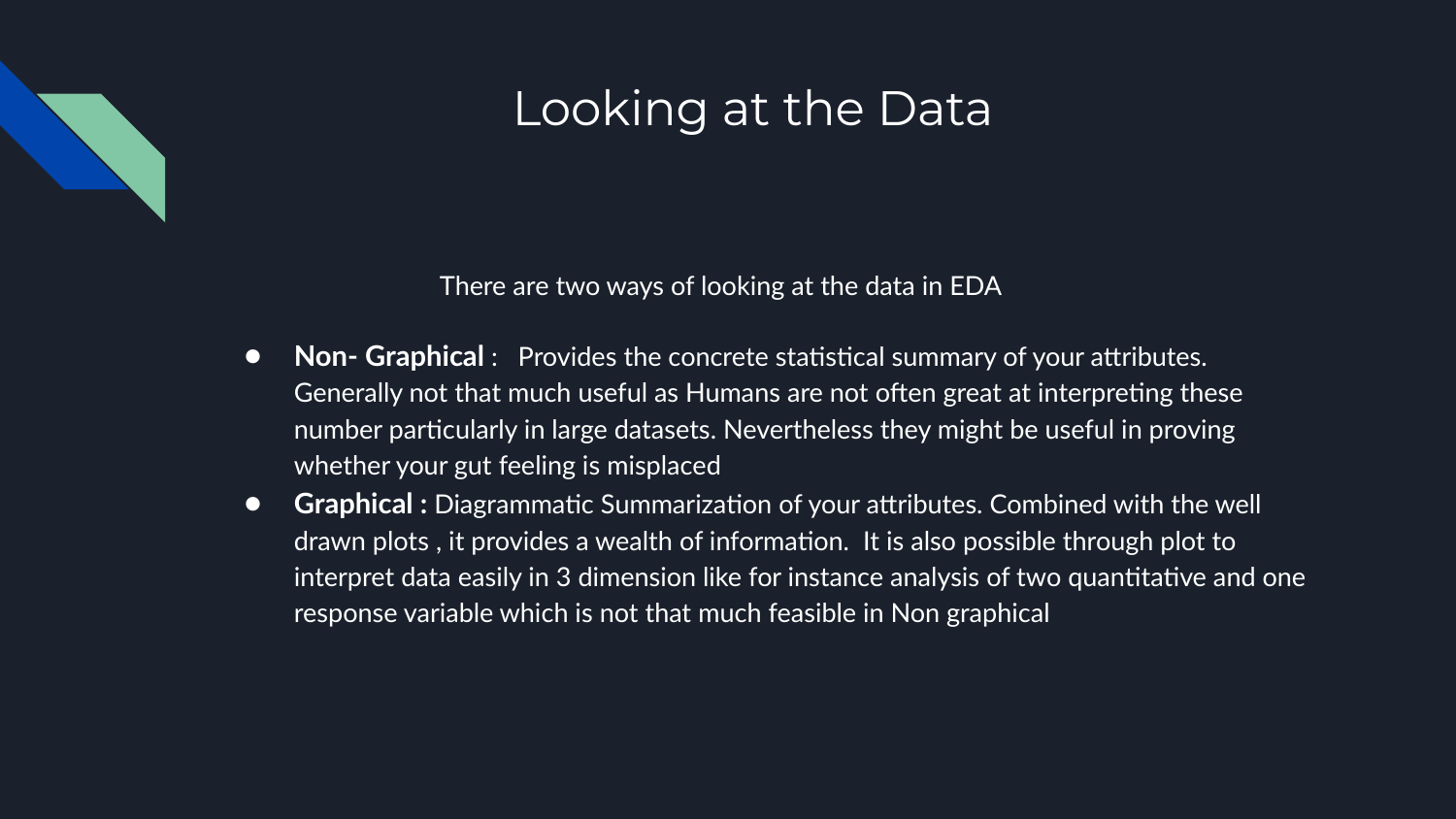

# Looking at the Data
There are two ways of looking at the data in EDA
Non- Graphical :   Provides the concrete statistical summary of your attributes. Generally not that much useful as Humans are not often great at interpreting these number particularly in large datasets. Nevertheless they might be useful in proving whether your gut feeling is misplaced
Graphical : Diagrammatic Summarization of your attributes. Combined with the well drawn plots , it provides a wealth of information.  It is also possible through plot to interpret data easily in 3 dimension like for instance analysis of two quantitative and one response variable which is not that much feasible in Non graphical